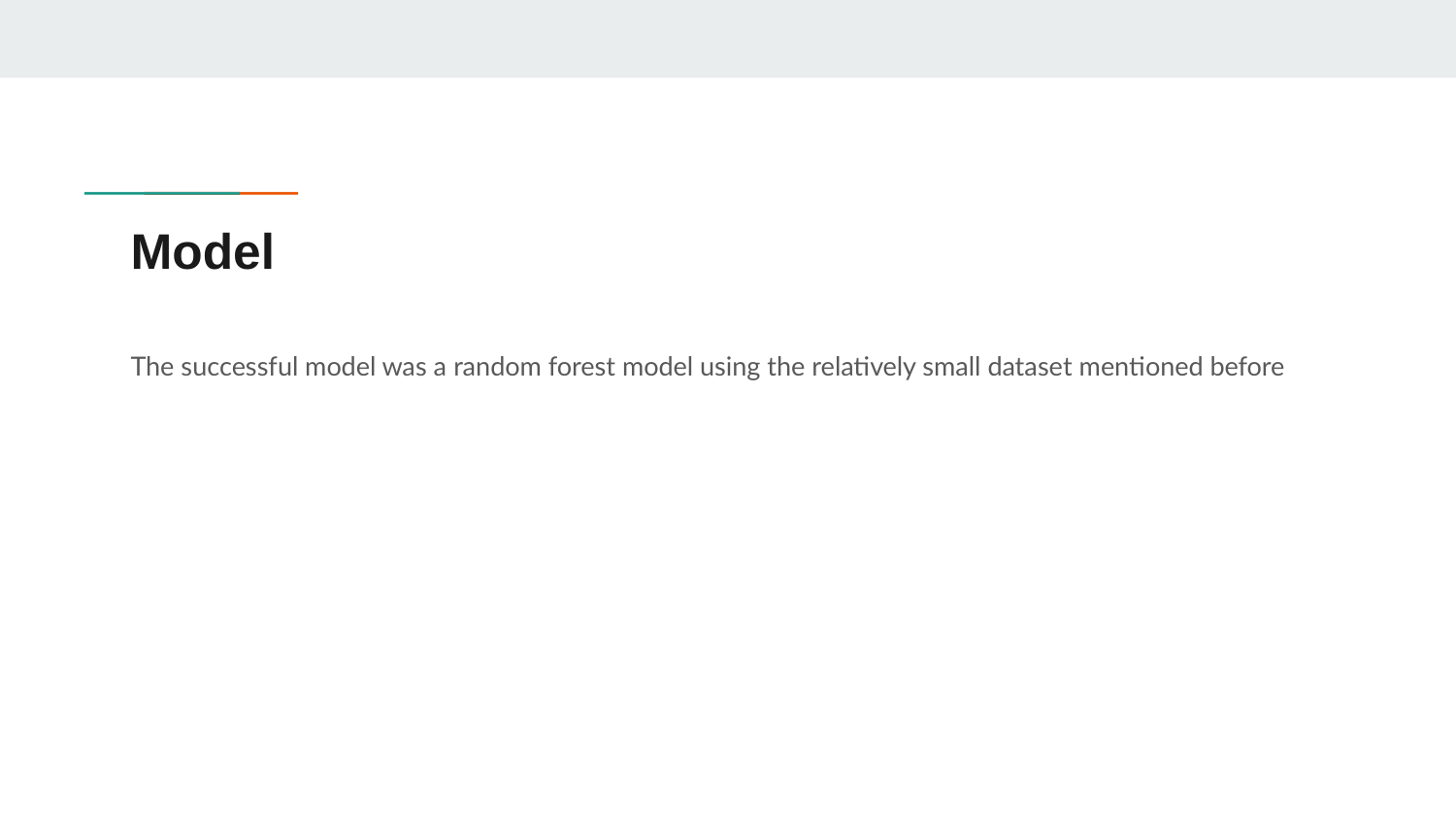

# Model
The successful model was a random forest model using the relatively small dataset mentioned before